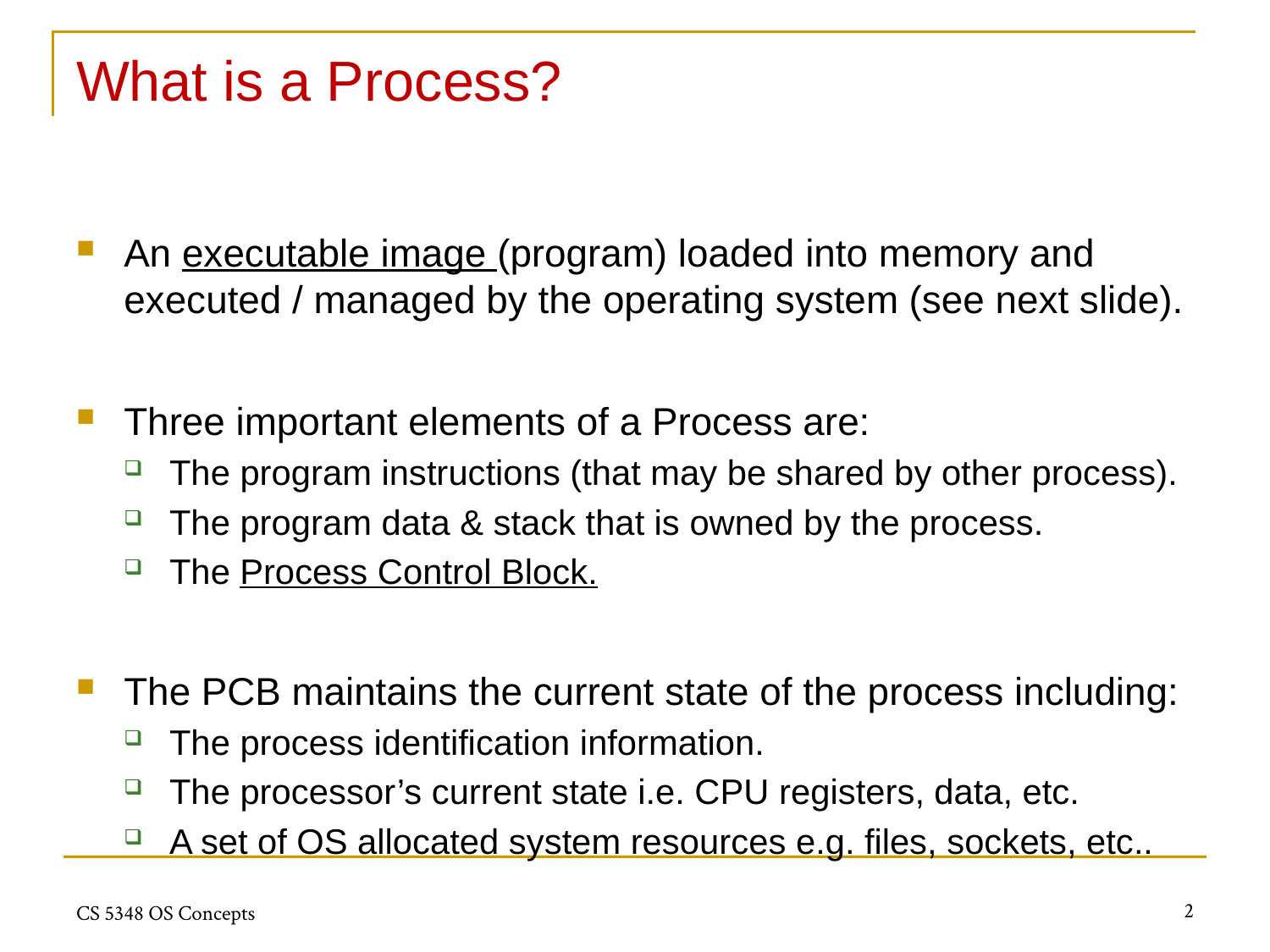

# What is a Process?
An executable image (program) loaded into memory and executed / managed by the operating system (see next slide).

Three important elements of a Process are:
The program instructions (that may be shared by other process).
The program data & stack that is owned by the process.
The Process Control Block.

The PCB maintains the current state of the process including:
The process identification information.
The processor’s current state i.e. CPU registers, data, etc.
A set of OS allocated system resources e.g. files, sockets, etc..

2
CS 5348 OS Concepts